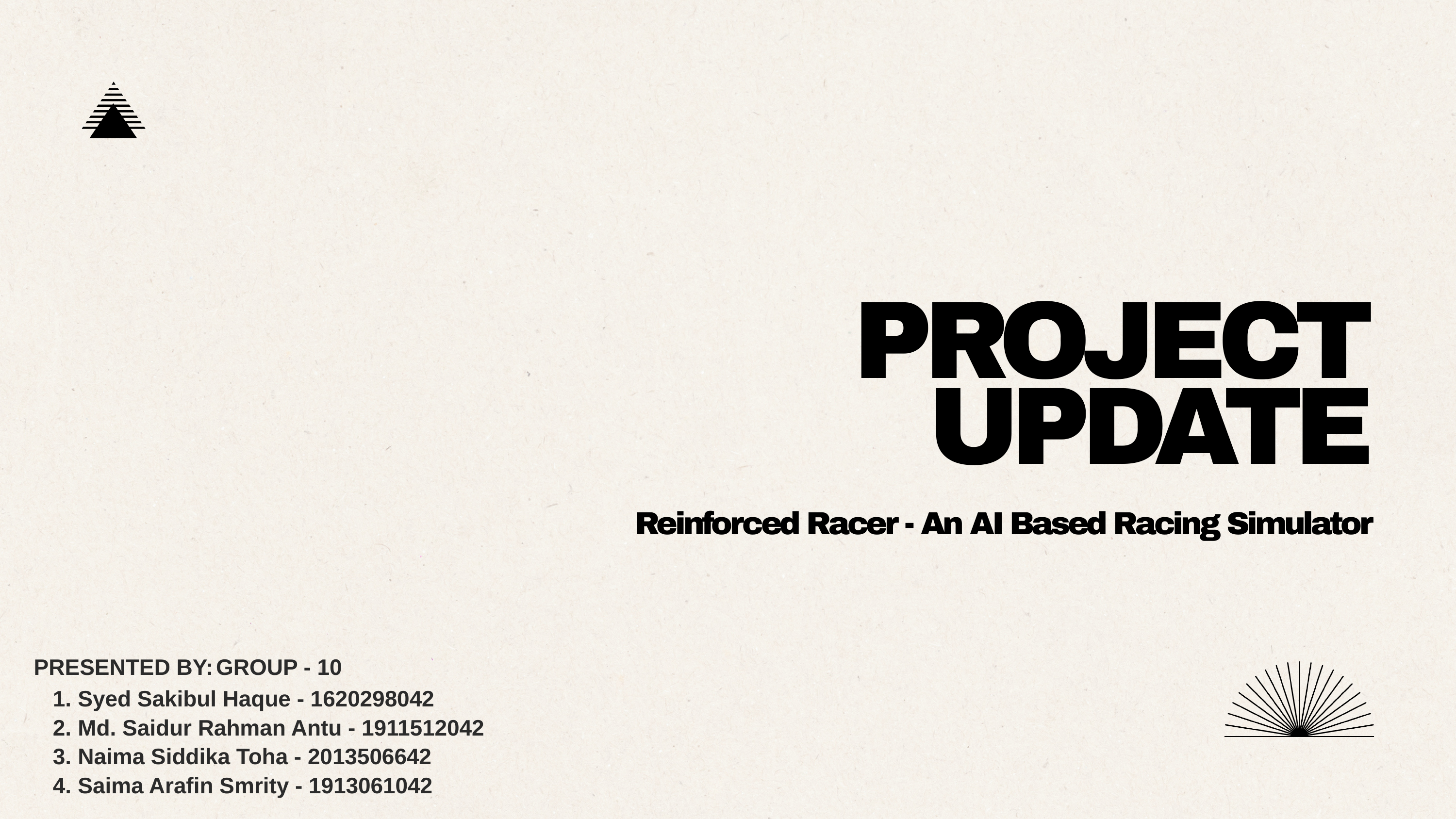

PROJECT
UPDATE
Reinforced Racer - An AI Based Racing Simulator
PRESENTED BY:
GROUP - 10
 Syed Sakibul Haque - 1620298042
 Md. Saidur Rahman Antu - 1911512042
 Naima Siddika Toha - 2013506642
 Saima Arafin Smrity - 1913061042